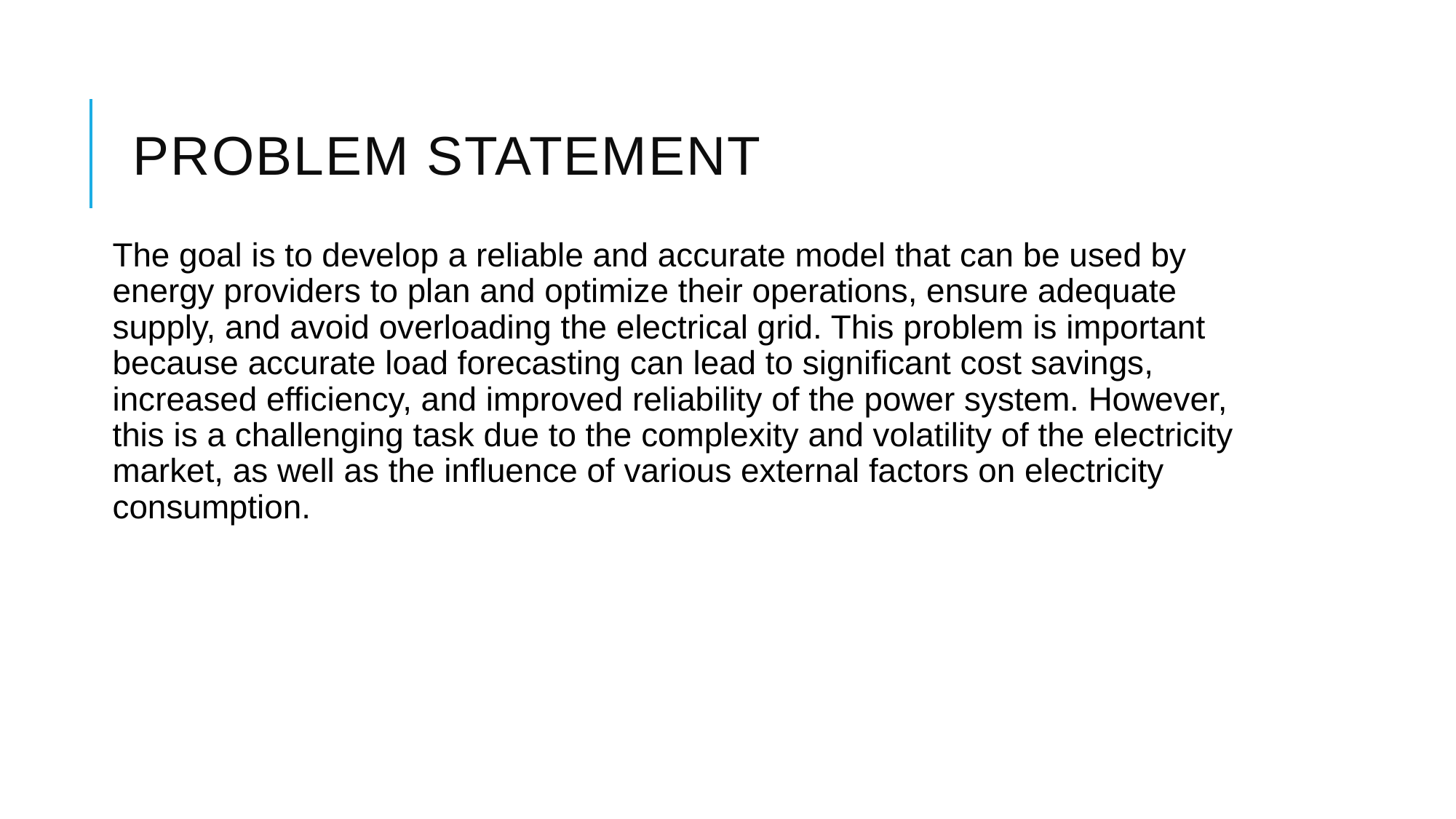

# Problem Statement
The goal is to develop a reliable and accurate model that can be used by energy providers to plan and optimize their operations, ensure adequate supply, and avoid overloading the electrical grid. This problem is important because accurate load forecasting can lead to significant cost savings, increased efficiency, and improved reliability of the power system. However, this is a challenging task due to the complexity and volatility of the electricity market, as well as the influence of various external factors on electricity consumption.